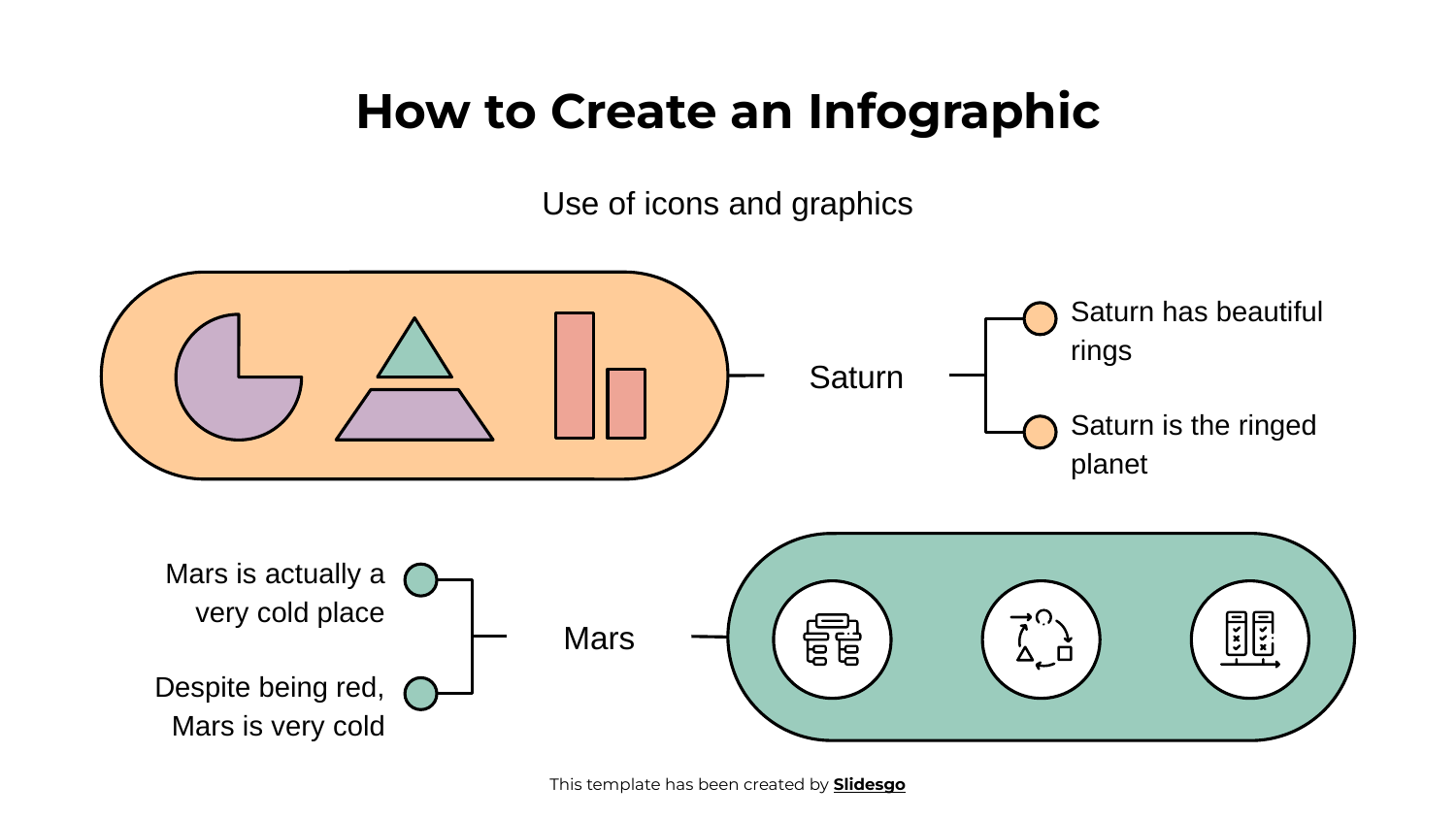

# How to Create an Infographic
Use of icons and graphics
Saturn has beautiful rings

Saturn
Saturn is the ringed planet

Mars is actually a very cold place

Mars

Despite being red, Mars is very cold

This template has been created by Slidesgo